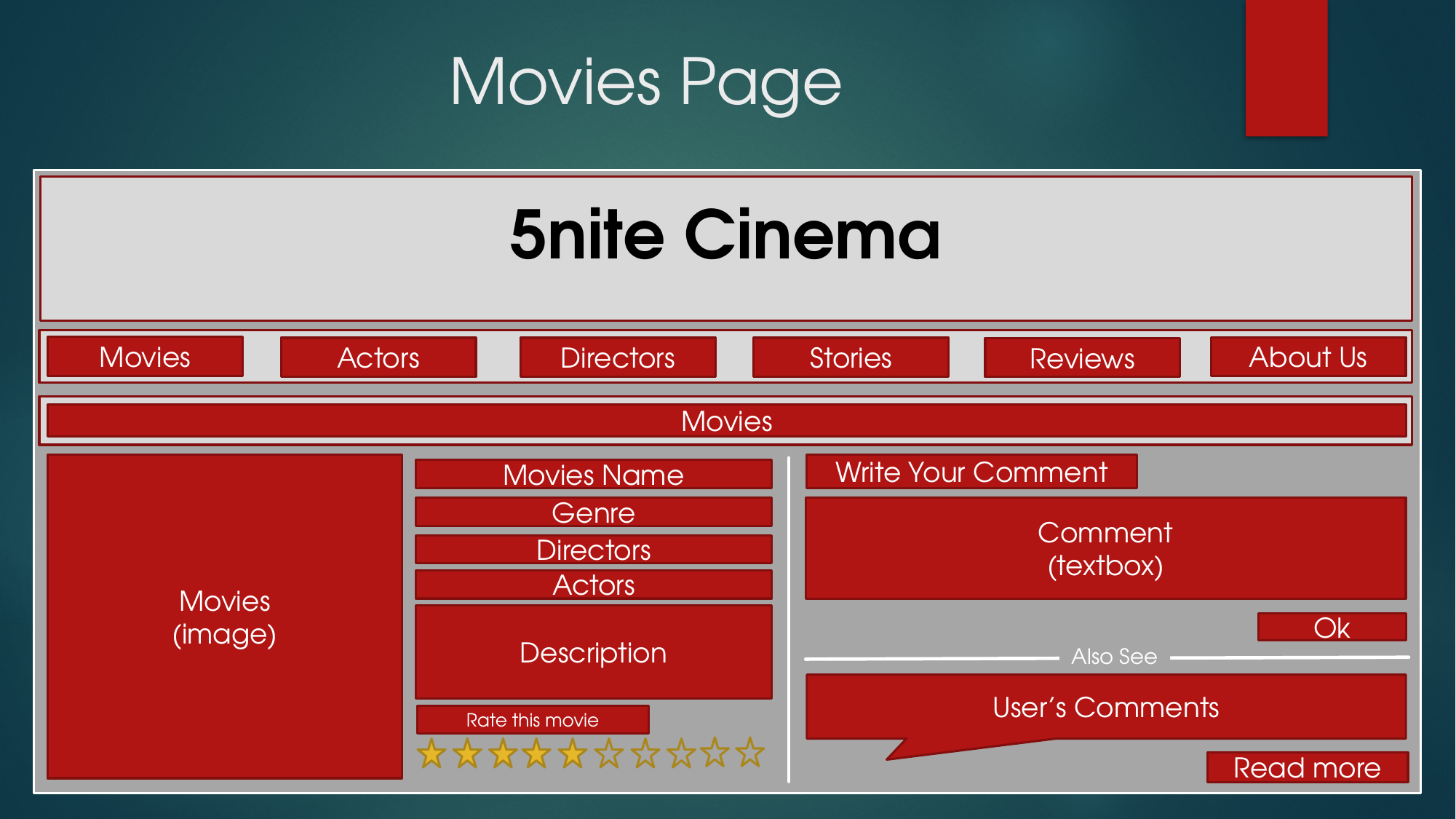

# Movies Page

5nite Cinema

Movies
About Us
Actors
Directors
Stories
Reviews

Movies
Movies
(image)
Write Your Comment
Movies Name
Comment
(textbox)
Genre
Directors
Actors
Description
Ok
Also See
User’s Comments
Rate this movie

Read more